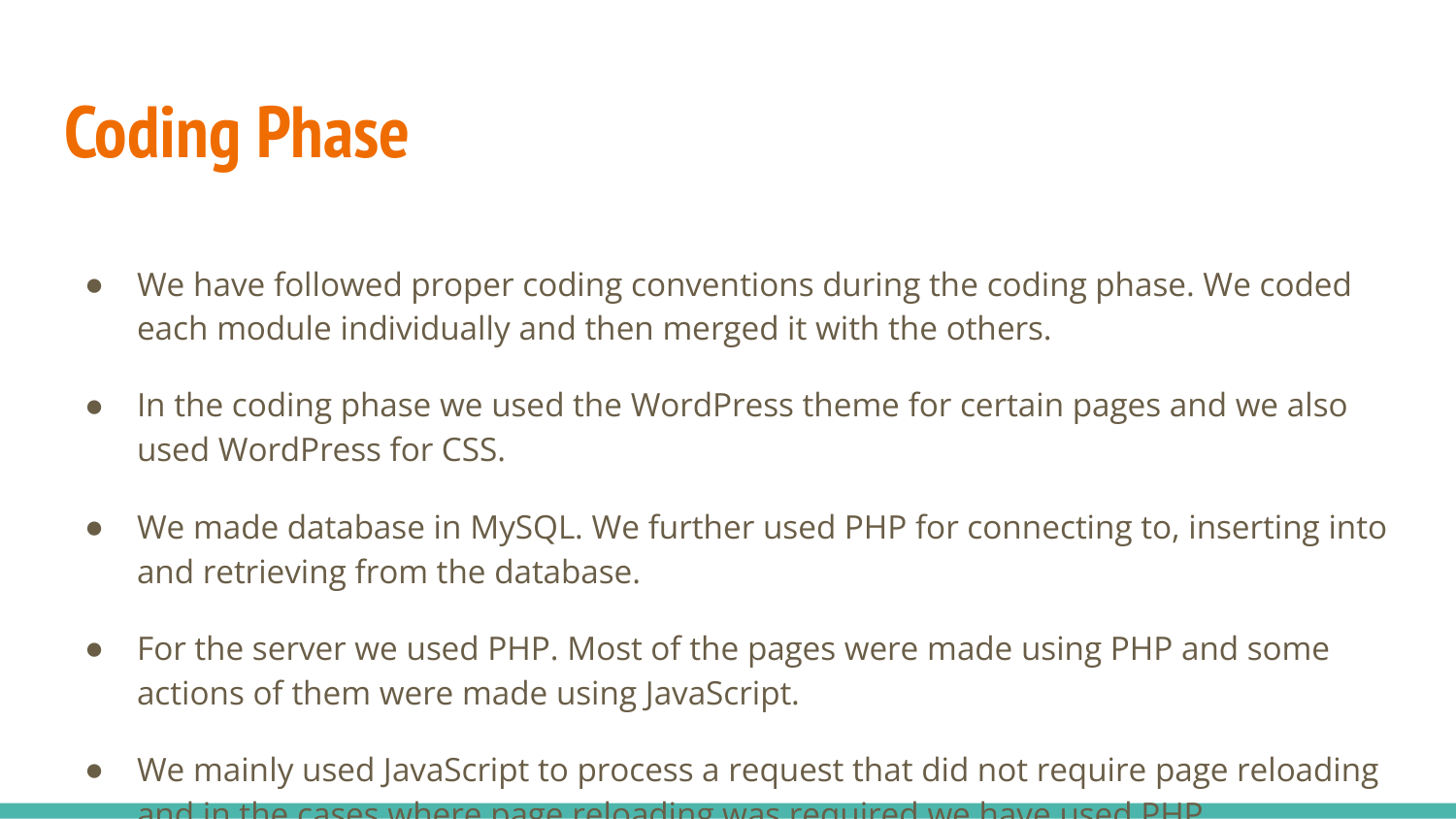

# Coding Phase
We have followed proper coding conventions during the coding phase. We coded each module individually and then merged it with the others.
In the coding phase we used the WordPress theme for certain pages and we also used WordPress for CSS.
We made database in MySQL. We further used PHP for connecting to, inserting into and retrieving from the database.
For the server we used PHP. Most of the pages were made using PHP and some actions of them were made using JavaScript.
We mainly used JavaScript to process a request that did not require page reloading and in the cases where page reloading was required we have used PHP.